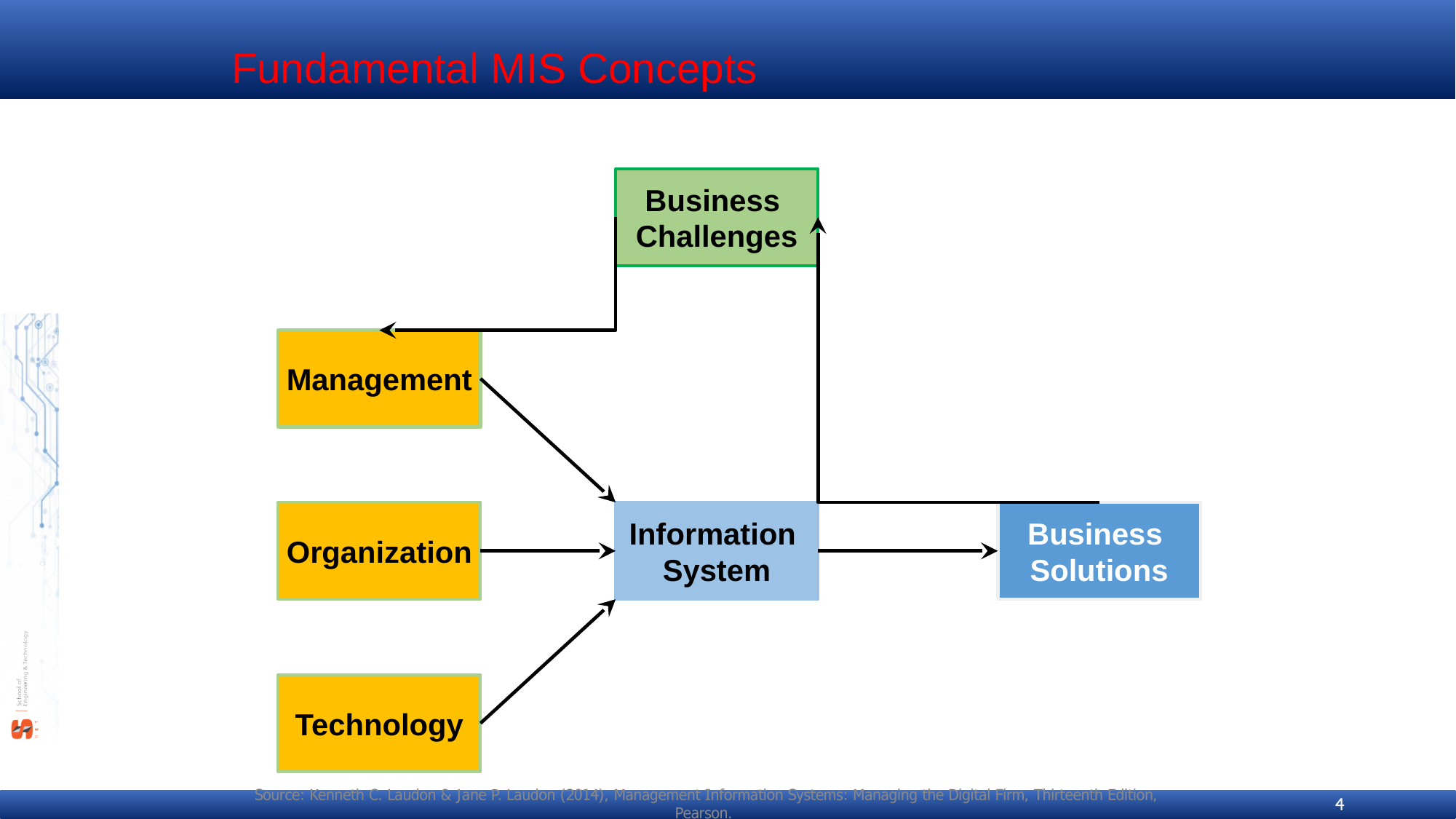

# Fundamental MIS Concepts
Business
Challenges
Management
Organization
Information
System
Business
Solutions
Technology
4
Source: Kenneth C. Laudon & Jane P. Laudon (2014), Management Information Systems: Managing the Digital Firm, Thirteenth Edition, Pearson.